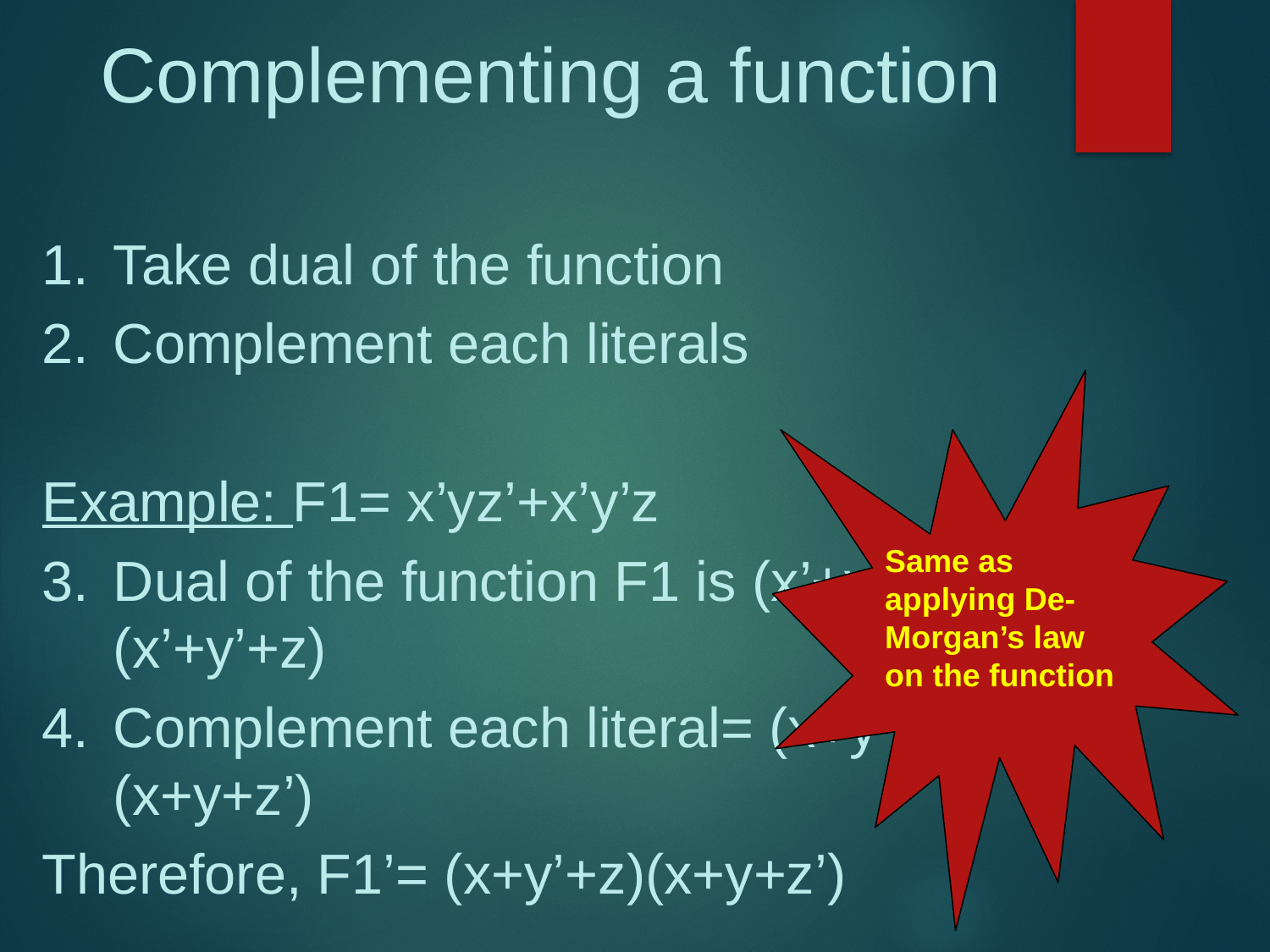

# Complementing a function
Take dual of the function
Complement each literals

Example: F1= x’yz’+x’y’z
Dual of the function F1 is (x’+y+z’)(x’+y’+z)
Complement each literal= (x+y’+z)(x+y+z’)
Therefore, F1’= (x+y’+z)(x+y+z’)

Same as applying De-Morgan’s law on the function